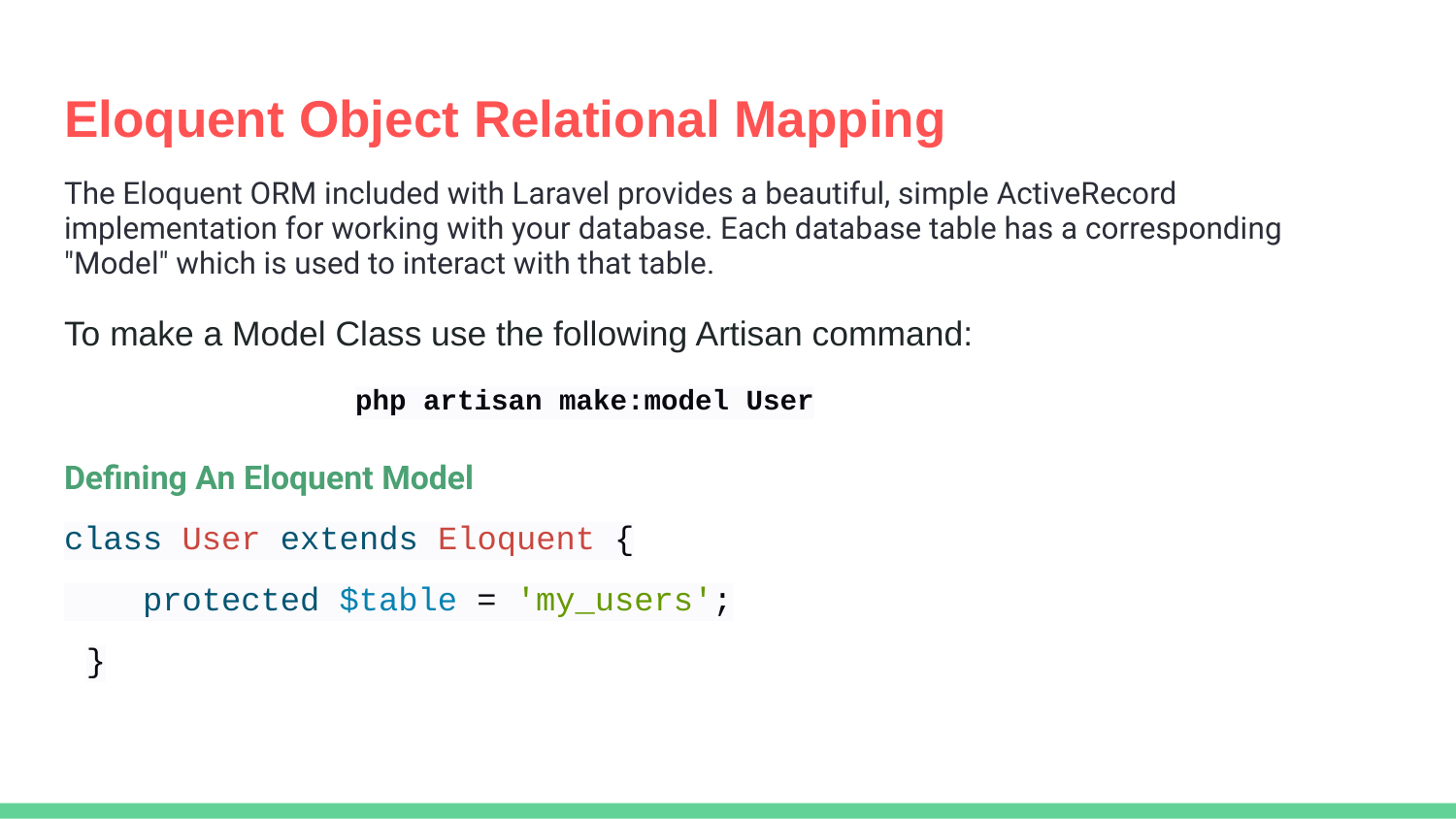

# Eloquent Object Relational Mapping

The Eloquent ORM included with Laravel provides a beautiful, simple ActiveRecord implementation for working with your database. Each database table has a corresponding "Model" which is used to interact with that table.
To make a Model Class use the following Artisan command:
php artisan make:model User
Defining An Eloquent Model
class User extends Eloquent {
    protected $table = 'my_users';
}